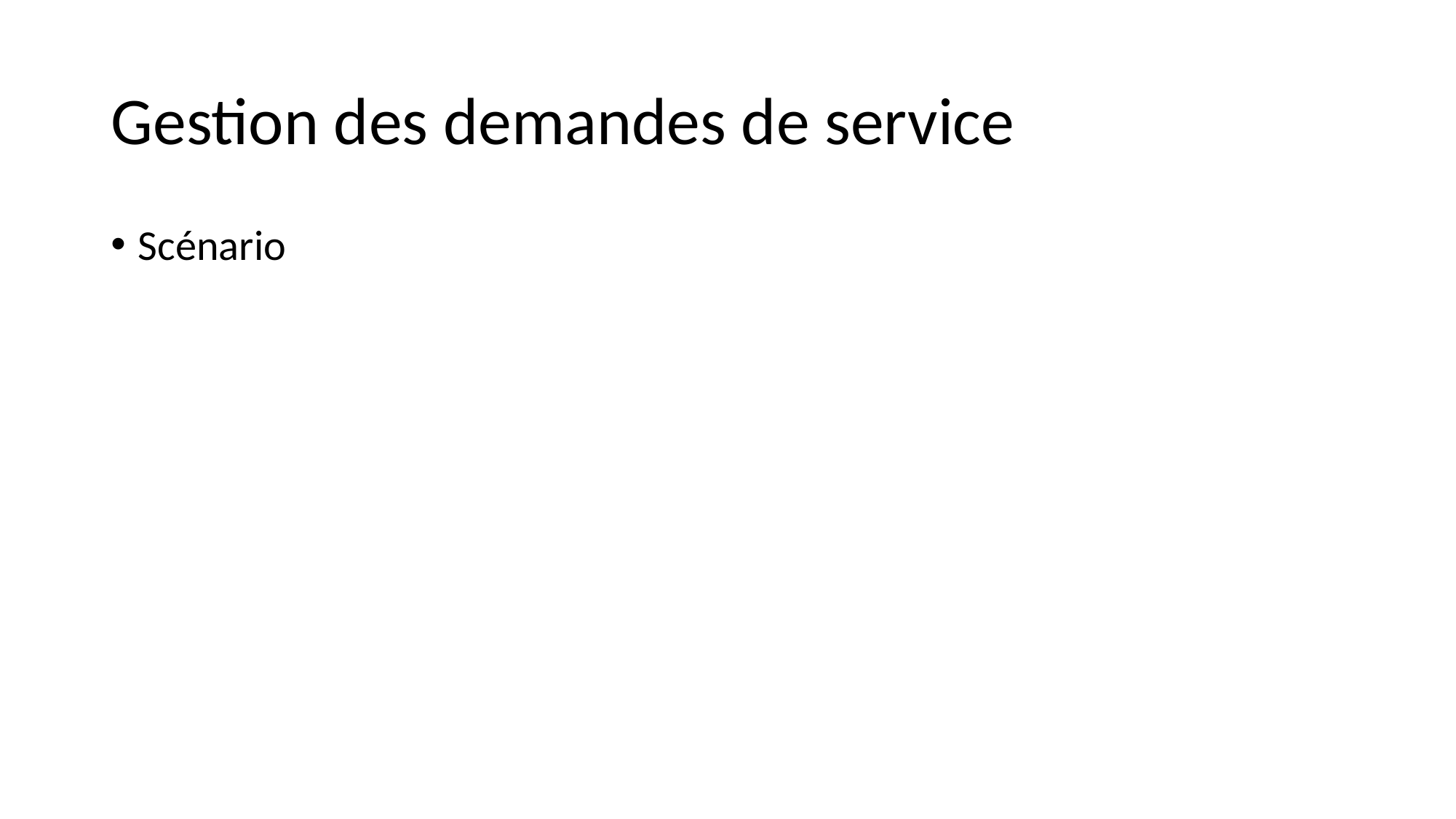

# Gestion des demandes de service
Scénario